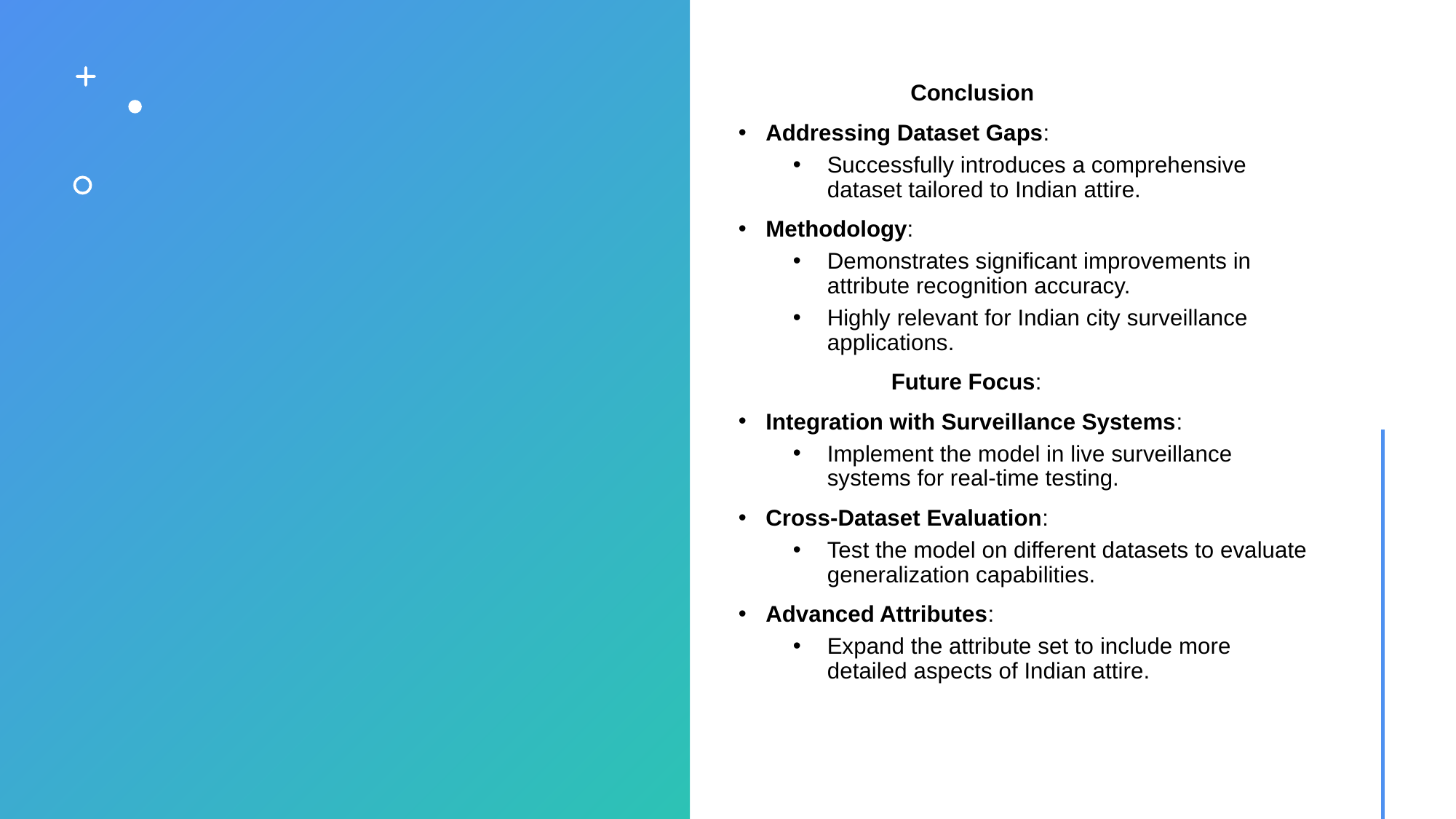

Conclusion
Addressing Dataset Gaps:
Successfully introduces a comprehensive dataset tailored to Indian attire.
Methodology:
Demonstrates significant improvements in attribute recognition accuracy.
Highly relevant for Indian city surveillance applications.
                        Future Focus:
Integration with Surveillance Systems:
Implement the model in live surveillance systems for real-time testing.
Cross-Dataset Evaluation:
Test the model on different datasets to evaluate generalization capabilities.
Advanced Attributes:
Expand the attribute set to include more detailed aspects of Indian attire.